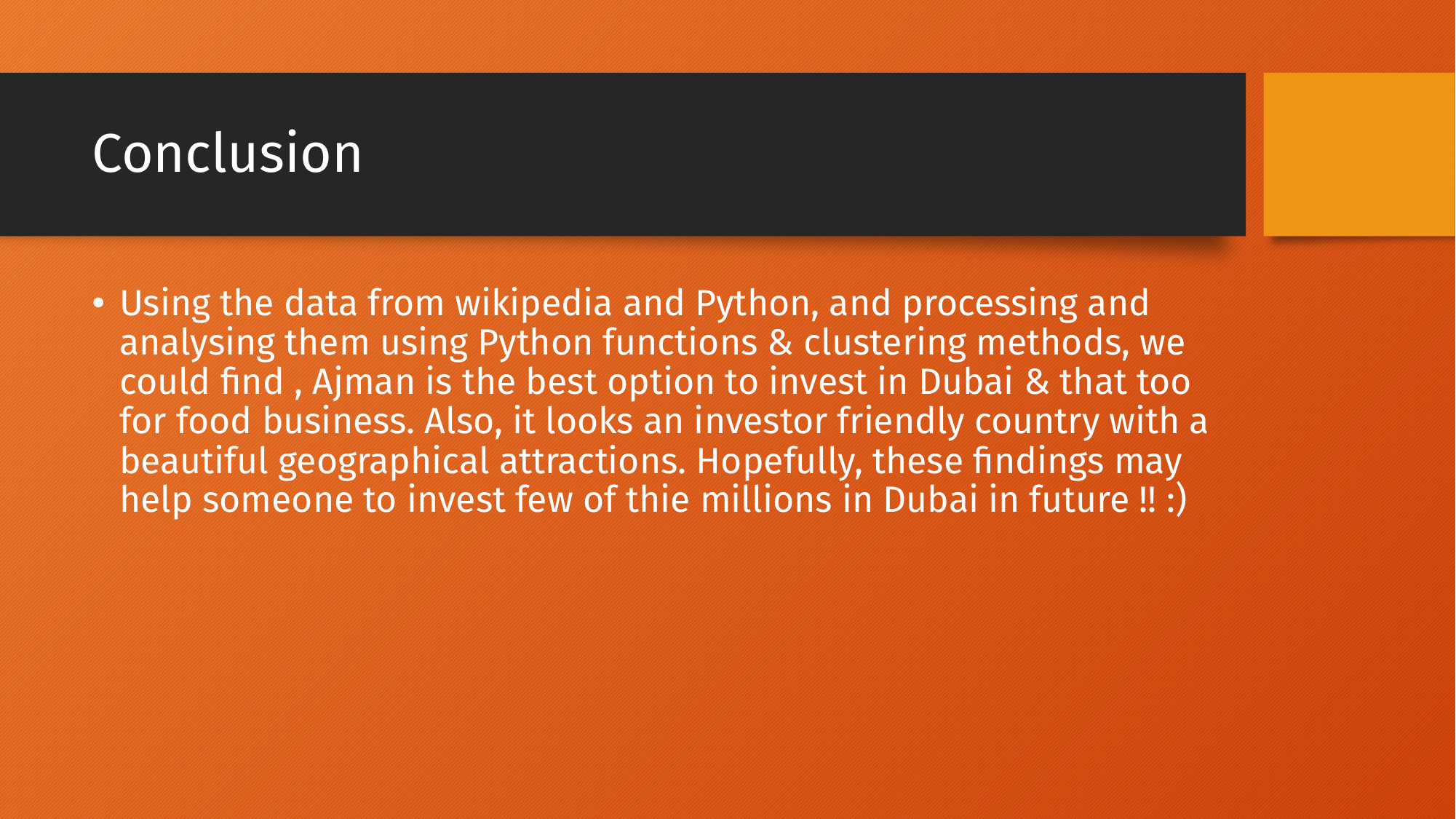

# Conclusion
Using the data from wikipedia and Python, and processing and analysing them using Python functions & clustering methods, we could find , Ajman is the best option to invest in Dubai & that too for food business. Also, it looks an investor friendly country with a beautiful geographical attractions. Hopefully, these findings may help someone to invest few of thie millions in Dubai in future !! :)